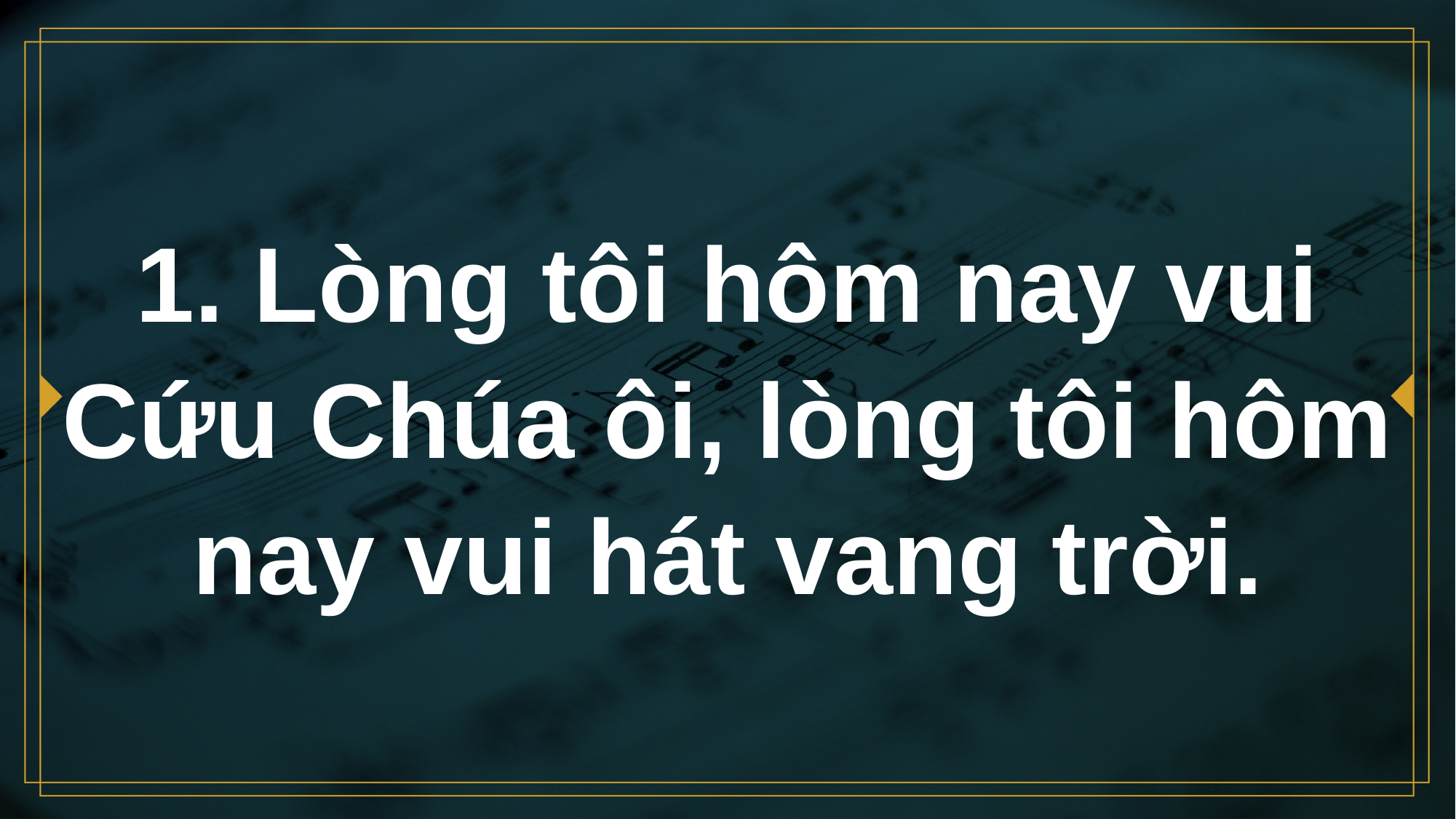

# 1. Lòng tôi hôm nay vui Cứu Chúa ôi, lòng tôi hôm nay vui hát vang trời.